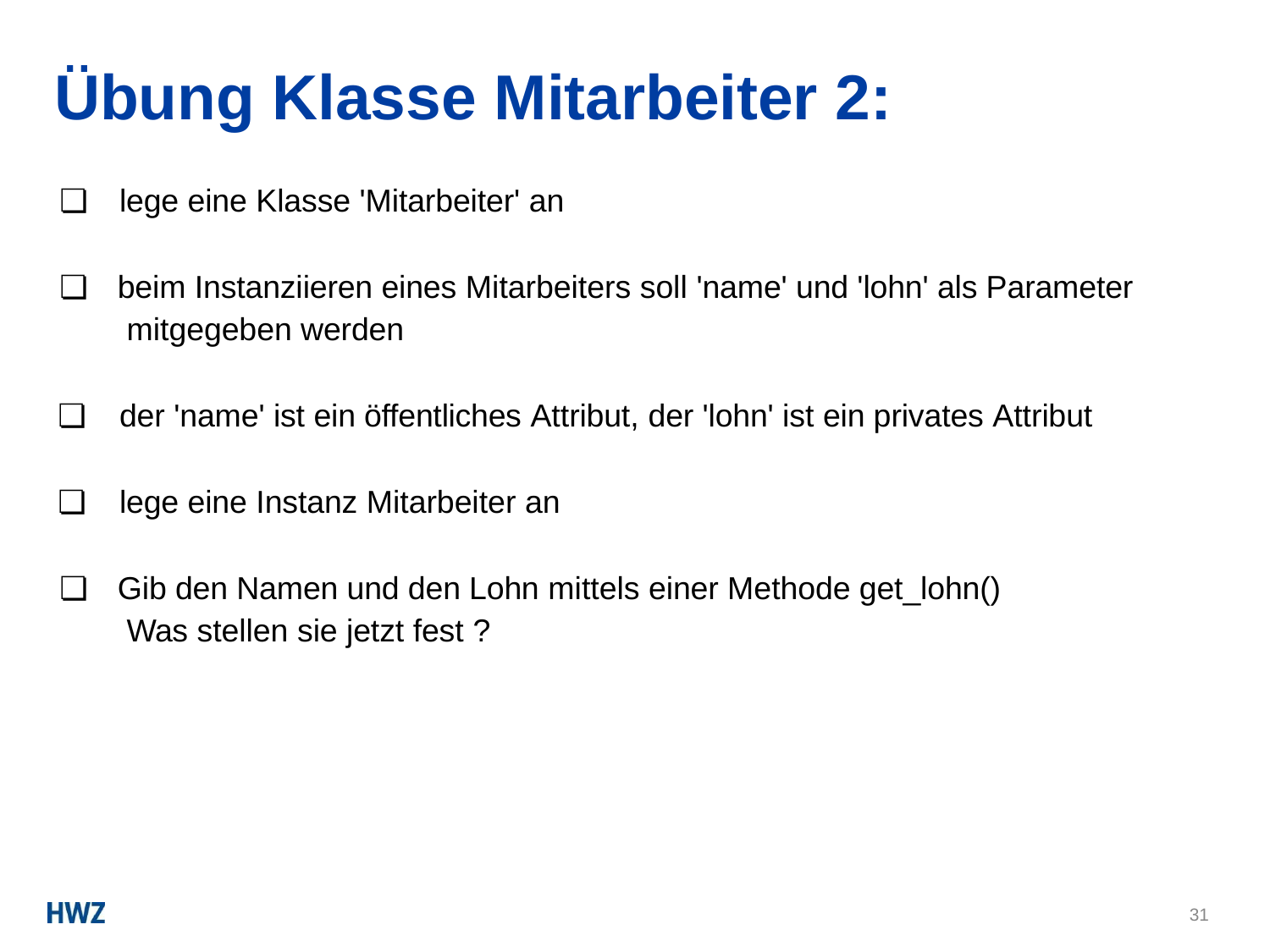

# Übung Klasse Mitarbeiter 2:
❏	lege eine Klasse 'Mitarbeiter' an

❏	beim Instanziieren eines Mitarbeiters soll 'name' und 'lohn' als Parameter  mitgegeben werden

❏	der 'name' ist ein öffentliches Attribut, der 'lohn' ist ein privates Attribut

❏	lege eine Instanz Mitarbeiter an

❏	Gib den Namen und den Lohn mittels einer Methode get_lohn()  Was stellen sie jetzt fest ?
31